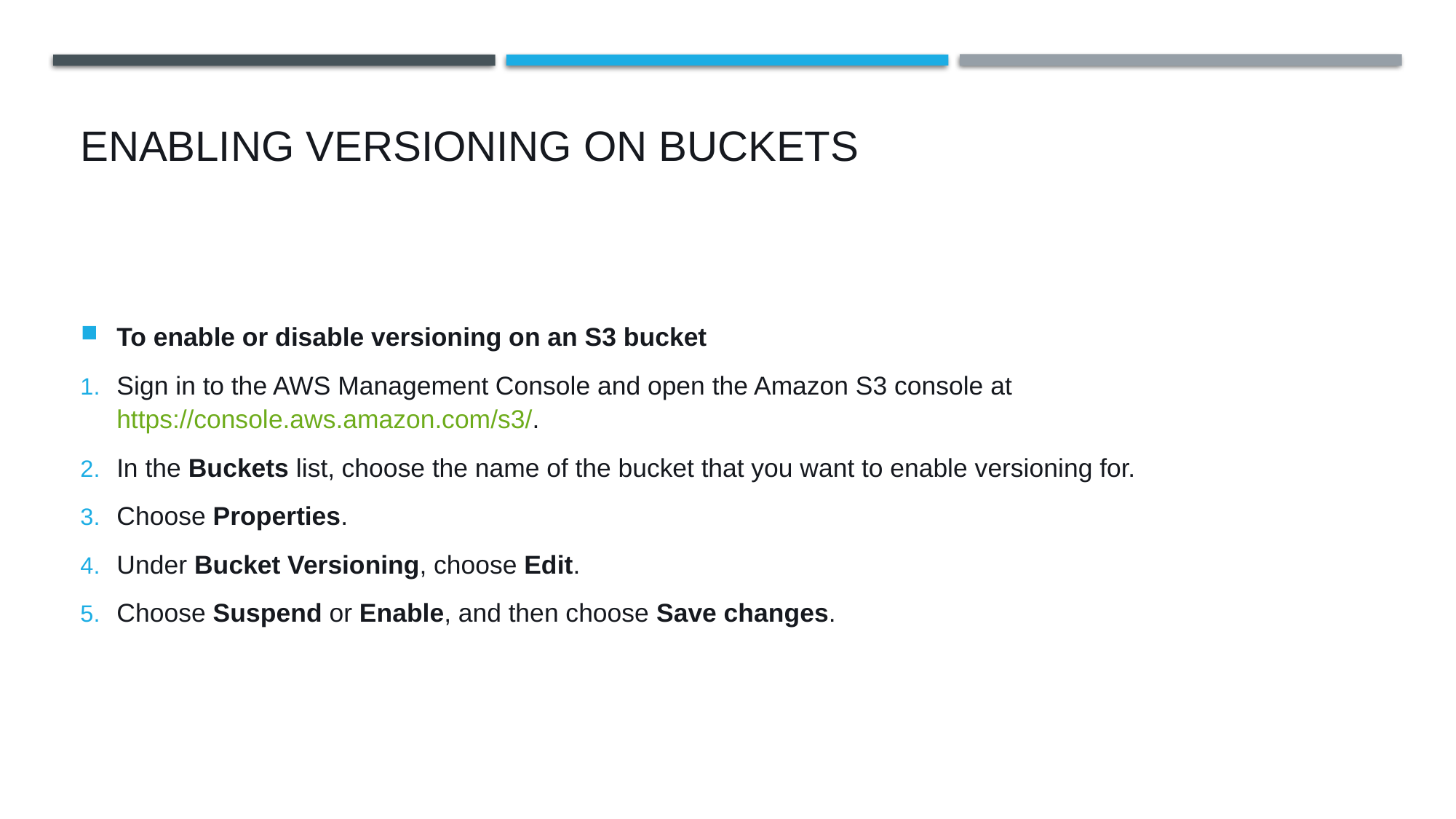

# Enabling versioning on buckets
To enable or disable versioning on an S3 bucket
Sign in to the AWS Management Console and open the Amazon S3 console at https://console.aws.amazon.com/s3/.
In the Buckets list, choose the name of the bucket that you want to enable versioning for.
Choose Properties.
Under Bucket Versioning, choose Edit.
Choose Suspend or Enable, and then choose Save changes.